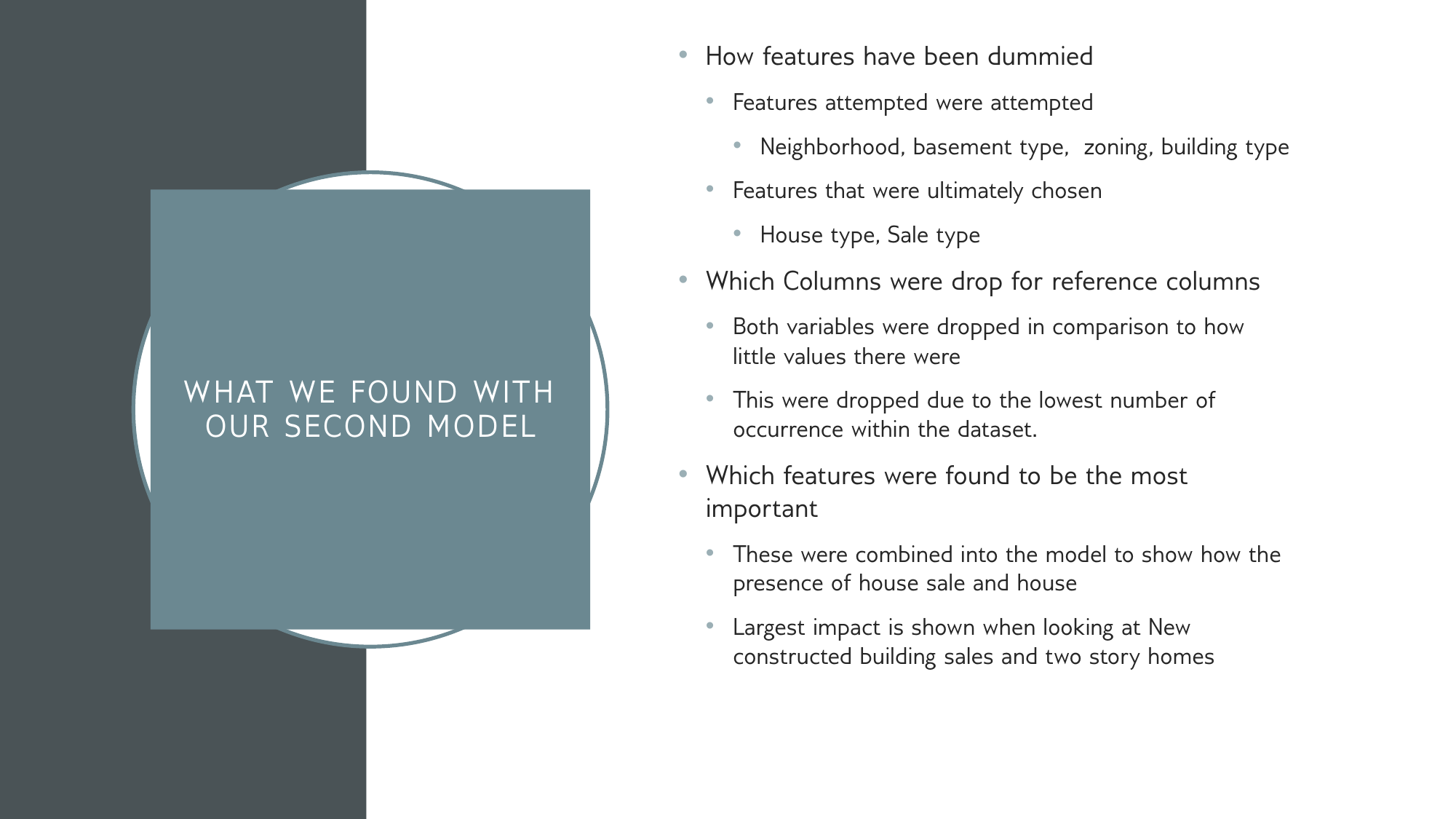

How features have been dummied
Features attempted were attempted
Neighborhood, basement type,  zoning, building type
Features that were ultimately chosen
House type, Sale type
Which Columns were drop for reference columns
Both variables were dropped in comparison to how little values there were
This were dropped due to the lowest number of occurrence within the dataset.
Which features were found to be the most important
These were combined into the model to show how the presence of house sale and house
Largest impact is shown when looking at New constructed building sales and two story homes

# What we found with our Second Model